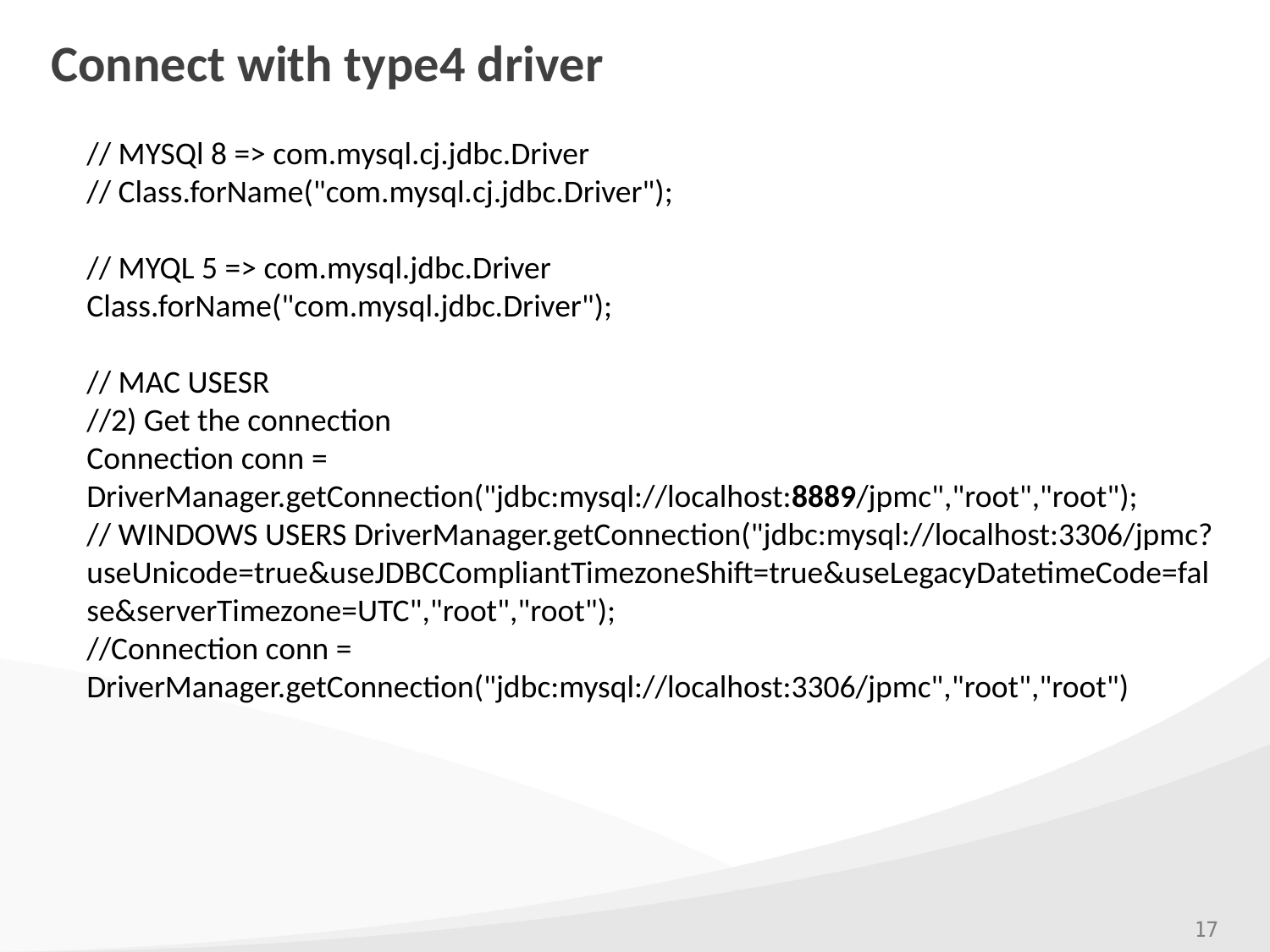

# Connect with type4 driver
// MYSQl 8 => com.mysql.cj.jdbc.Driver
// Class.forName("com.mysql.cj.jdbc.Driver");
// MYQL 5 => com.mysql.jdbc.Driver
Class.forName("com.mysql.jdbc.Driver");
// MAC USESR
//2) Get the connection
Connection conn = DriverManager.getConnection("jdbc:mysql://localhost:8889/jpmc","root","root");
// WINDOWS USERS DriverManager.getConnection("jdbc:mysql://localhost:3306/jpmc?useUnicode=true&useJDBCCompliantTimezoneShift=true&useLegacyDatetimeCode=false&serverTimezone=UTC","root","root");
//Connection conn = DriverManager.getConnection("jdbc:mysql://localhost:3306/jpmc","root","root")